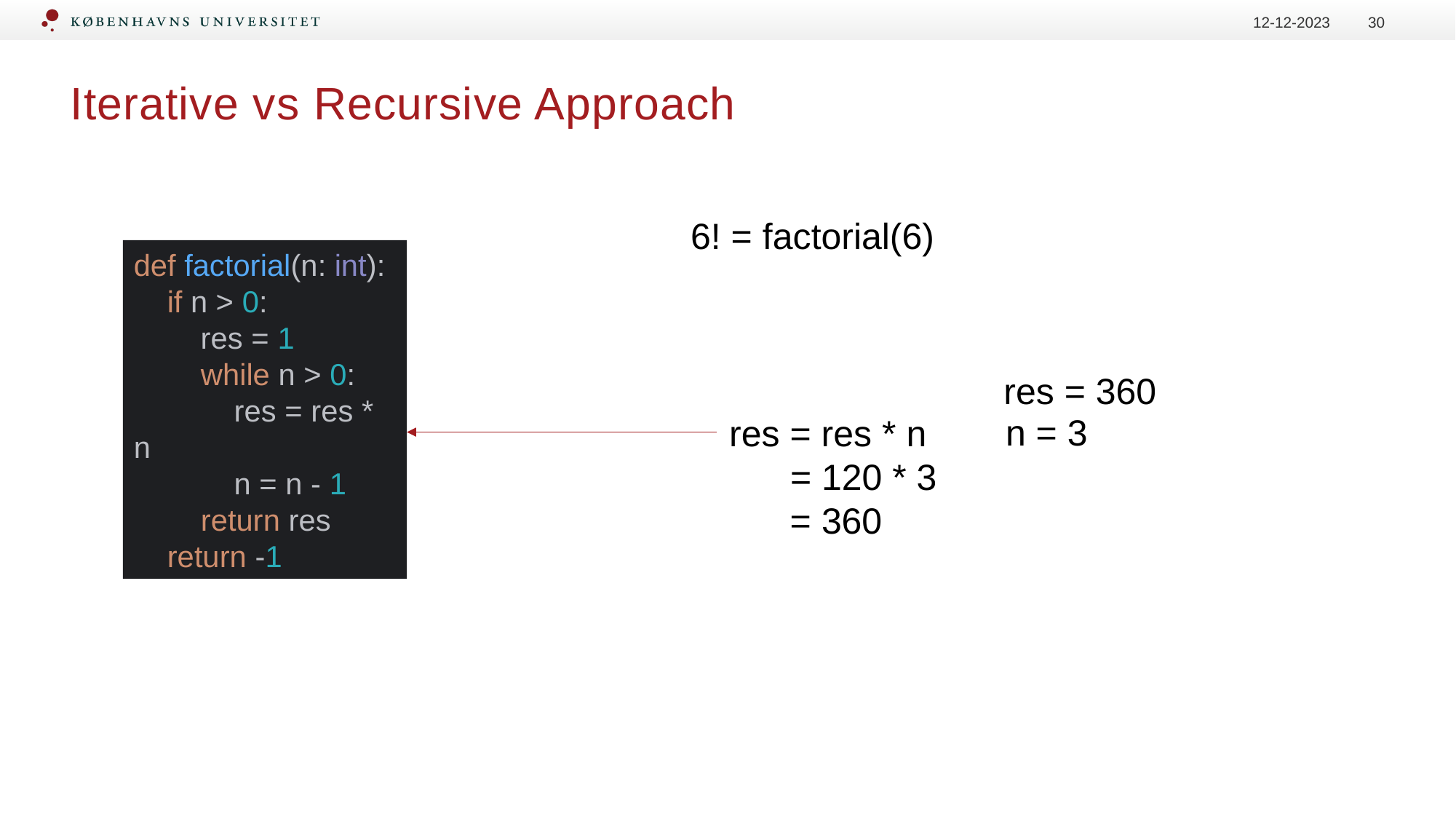

12-12-2023
30
# Iterative vs Recursive Approach
6! = factorial(6)
def factorial(n: int):
    if n > 0:
        res = 1
        while n > 0:
            res = res * n
            n = n - 1
        return res
    return -1
res = 360
n = 3
res = res * n
      = 120 * 3
      = 360